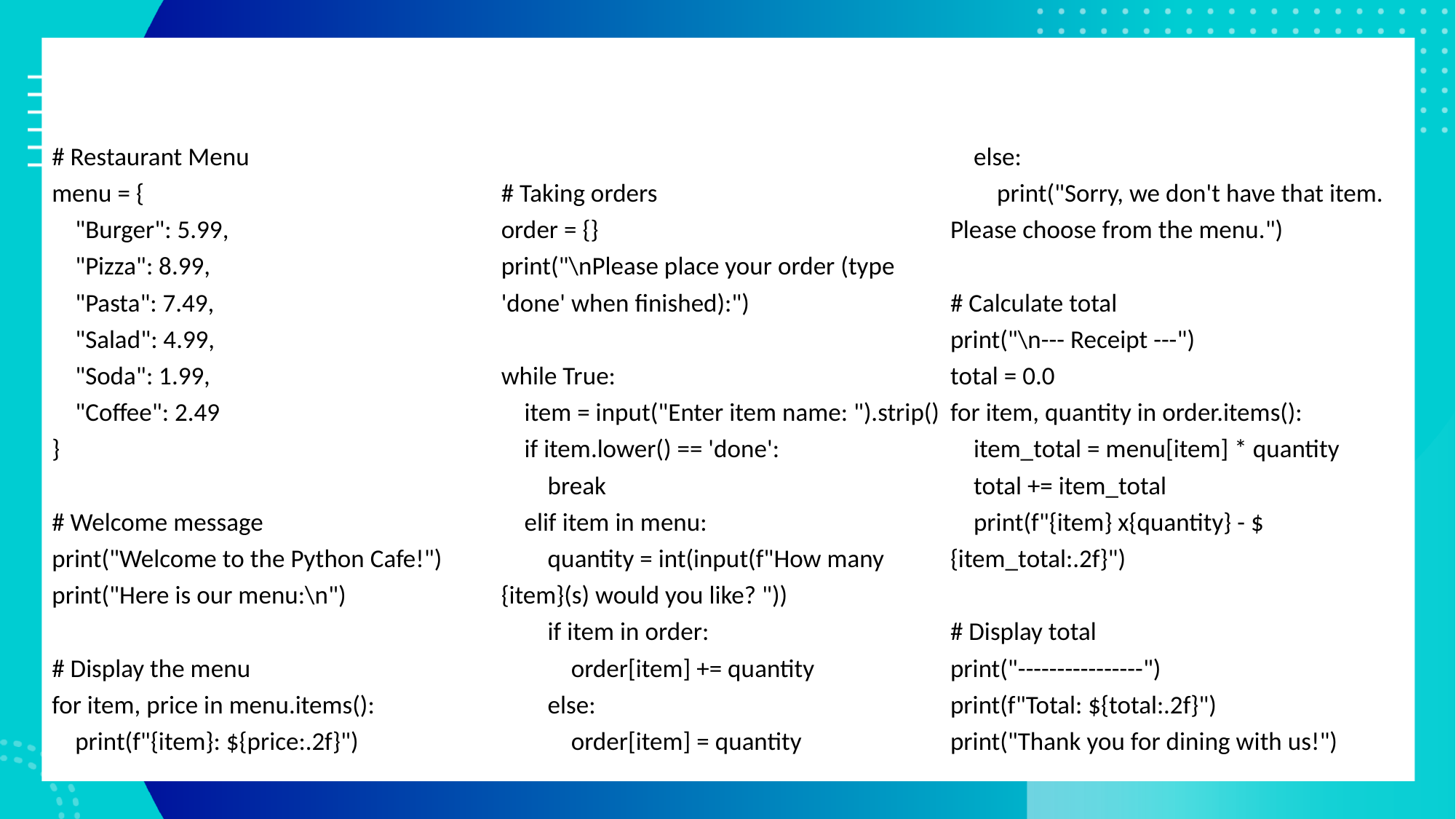

#
# Restaurant Menu
menu = {
    "Burger": 5.99,
    "Pizza": 8.99,
    "Pasta": 7.49,
    "Salad": 4.99,
    "Soda": 1.99,
    "Coffee": 2.49
}

# Welcome message
print("Welcome to the Python Cafe!")
print("Here is our menu:\n")

# Display the menu
for item, price in menu.items():
    print(f"{item}: ${price:.2f}")

# Taking orders
order = {}
print("\nPlease place your order (type 'done' when finished):")

while True:
    item = input("Enter item name: ").strip()
    if item.lower() == 'done':
        break
    elif item in menu:
        quantity = int(input(f"How many {item}(s) would you like? "))
        if item in order:
            order[item] += quantity
        else:
            order[item] = quantity
    else:
        print("Sorry, we don't have that item. Please choose from the menu.")

# Calculate total
print("\n--- Receipt ---")
total = 0.0
for item, quantity in order.items():
    item_total = menu[item] * quantity
    total += item_total
    print(f"{item} x{quantity} - ${item_total:.2f}")

# Display total
print("----------------")
print(f"Total: ${total:.2f}")
print("Thank you for dining with us!")